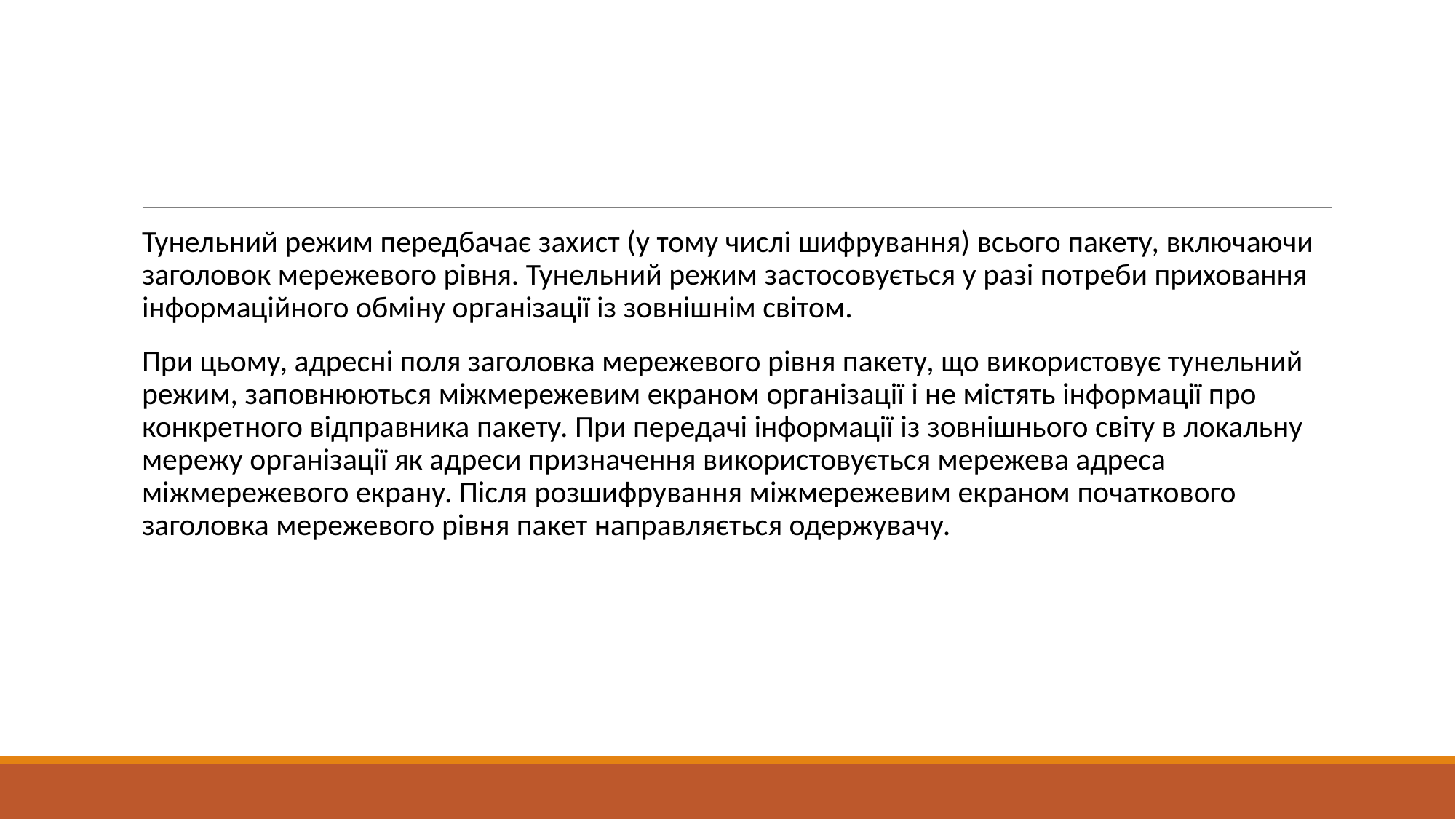

#
Тунельний режим передбачає захист (у тому числі шифрування) всього пакету, включаючи заголовок мережевого рівня. Тунельний режим застосовується у разі потреби приховання інформаційного обміну організації із зовнішнім світом.
При цьому, адресні поля заголовка мережевого рівня пакету, що використовує тунельний режим, заповнюються міжмережевим екраном організації і не містять інформації про конкретного відправника пакету. При передачі інформації із зовнішнього світу в локальну мережу організації як адреси призначення використовується мережева адреса міжмережевого екрану. Після розшифрування міжмережевим екраном початкового заголовка мережевого рівня пакет направляється одержувачу.